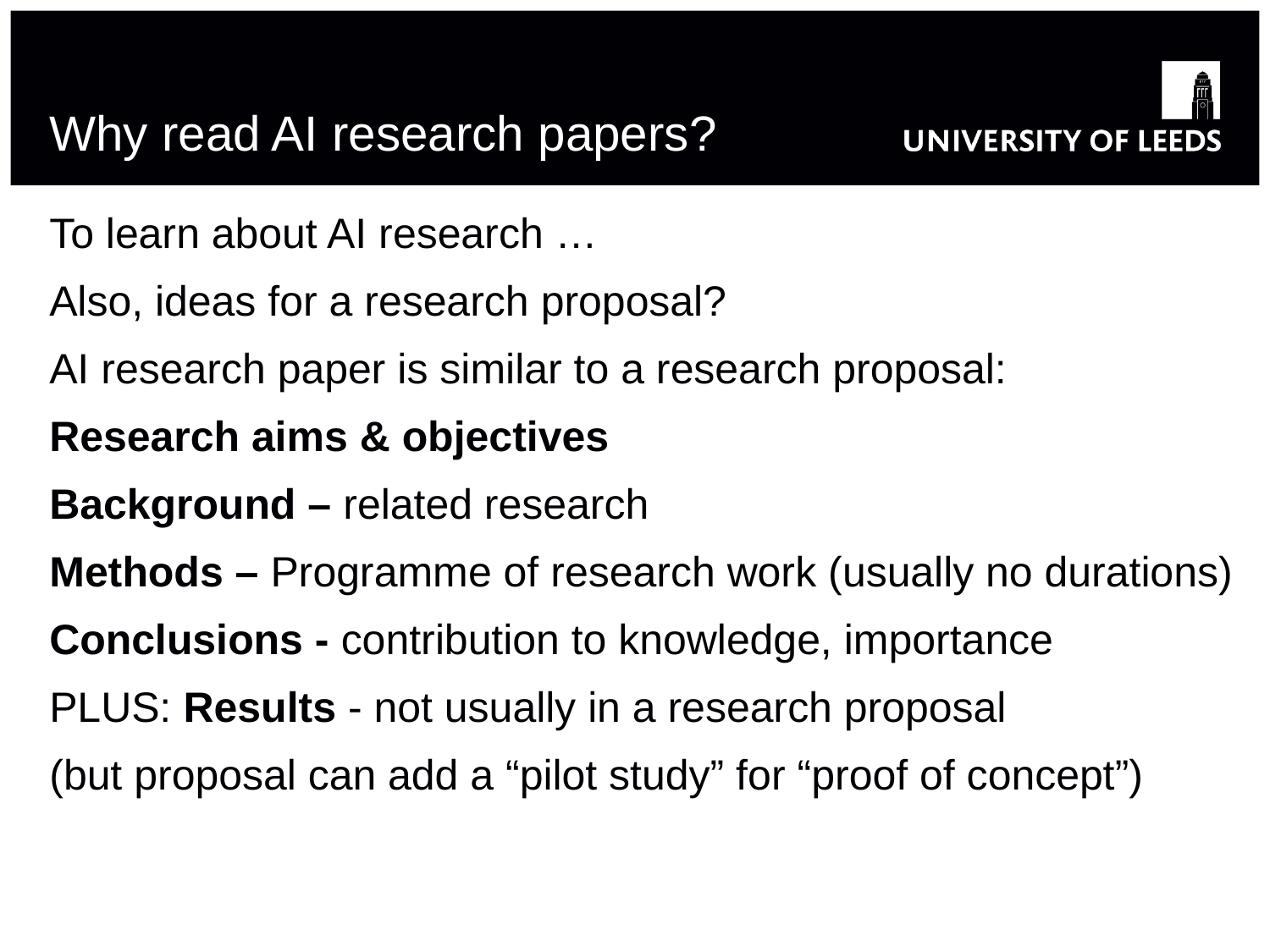

# Why read AI research papers?
To learn about AI research …
Also, ideas for a research proposal?
AI research paper is similar to a research proposal:
Research aims & objectives
Background – related research
Methods – Programme of research work (usually no durations)
Conclusions - contribution to knowledge, importance
PLUS: Results - not usually in a research proposal
(but proposal can add a “pilot study” for “proof of concept”)